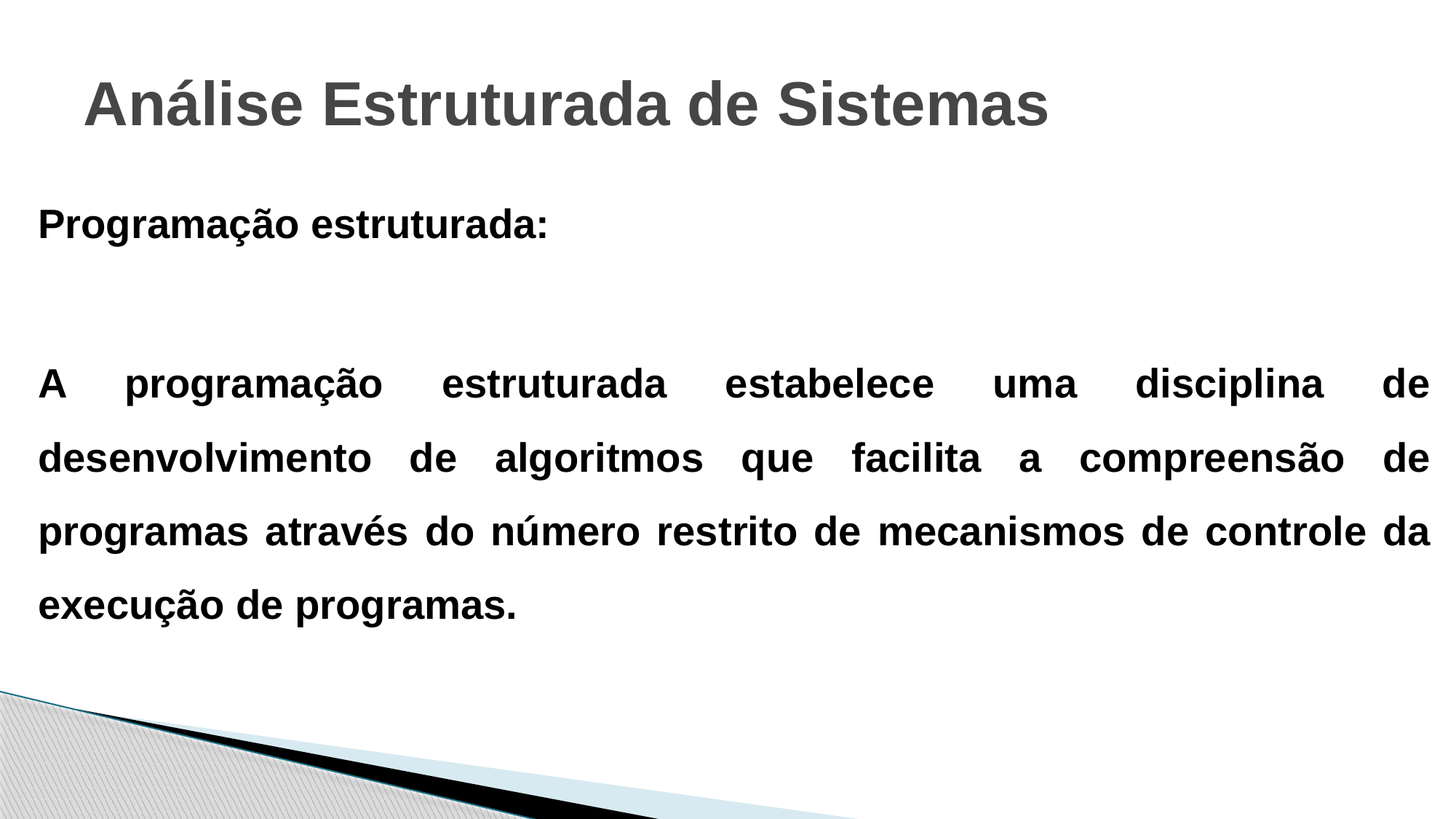

# Análise Estruturada de Sistemas
Programação estruturada:

A programação estruturada estabelece uma disciplina de desenvolvimento de algoritmos que facilita a compreensão de programas através do número restrito de mecanismos de controle da execução de programas.